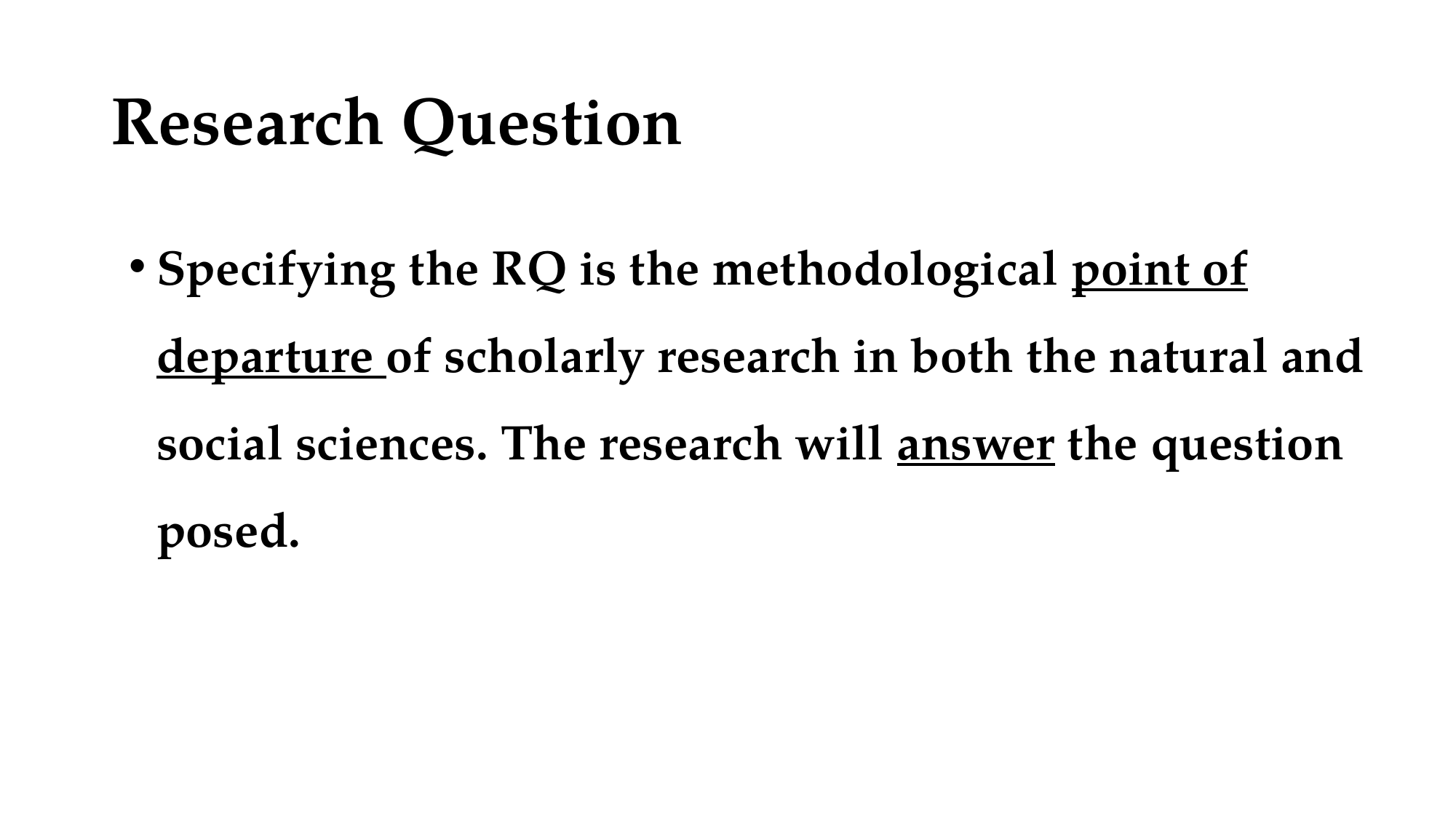

# Research Question
Specifying the RQ is the methodological point of departure of scholarly research in both the natural and social sciences. The research will answer the question posed.